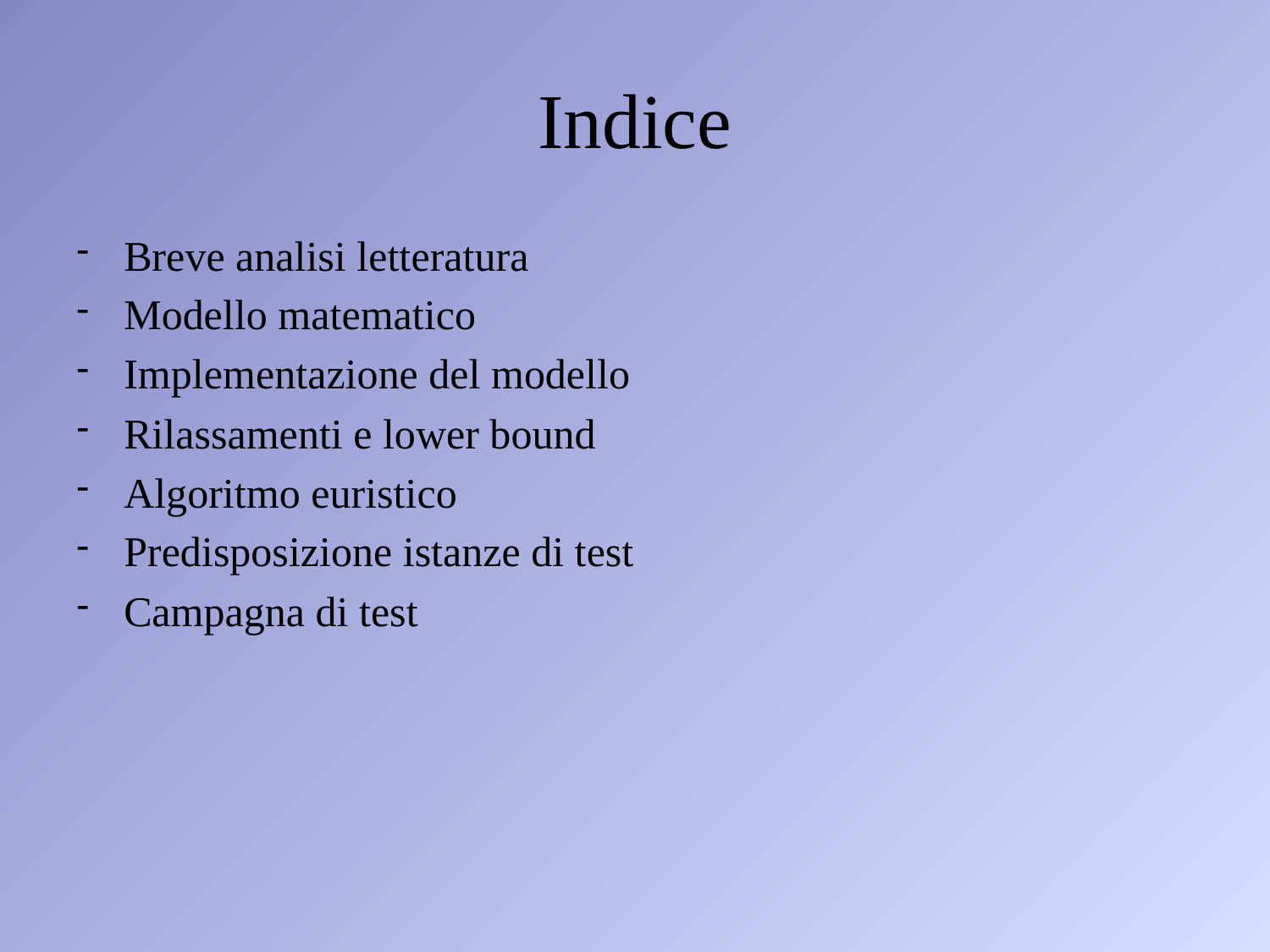

# Indice
Breve analisi letteratura
Modello matematico
Implementazione del modello
Rilassamenti e lower bound
Algoritmo euristico
Predisposizione istanze di test
Campagna di test